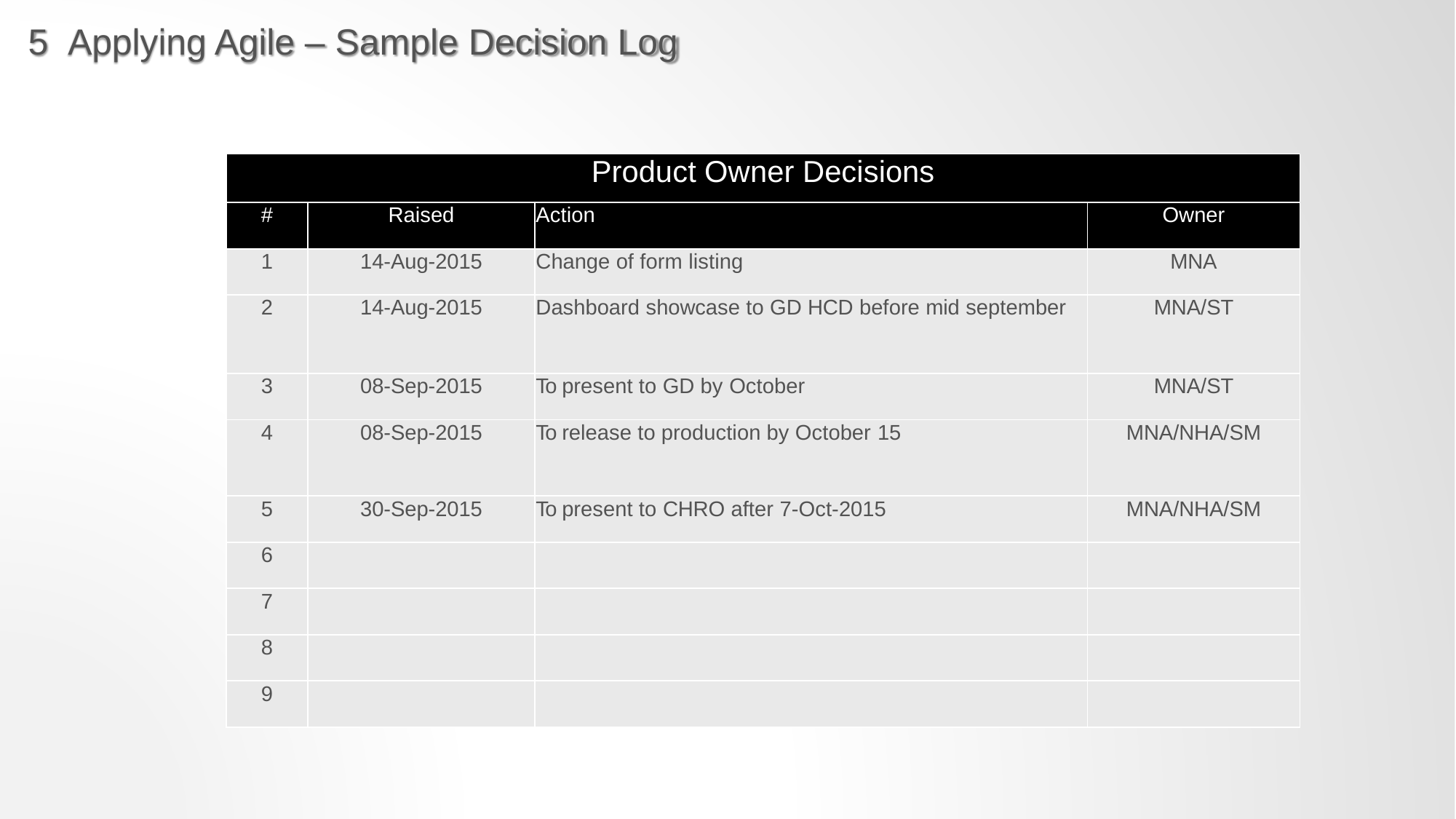

# 5	Applying Agile – Sample Decision Log
| Product Owner Decisions |  |  |  |
| --- | --- | --- | --- |
| # | Raised | Action | Owner |
| 1 | 14-Aug-2015 | Change of form listing | MNA |
| 2 | 14-Aug-2015 | Dashboard showcase to GD HCD before mid september | MNA/ST |
| 3 | 08-Sep-2015 | To present to GD by October | MNA/ST |
| 4 | 08-Sep-2015 | To release to production by October 15 | MNA/NHA/SM |
| 5 | 30-Sep-2015 | To present to CHRO after 7-Oct-2015 | MNA/NHA/SM |
| 6 |  |  |  |
| 7 |  |  |  |
| 8 |  |  |  |
| 9 |  |  |  |